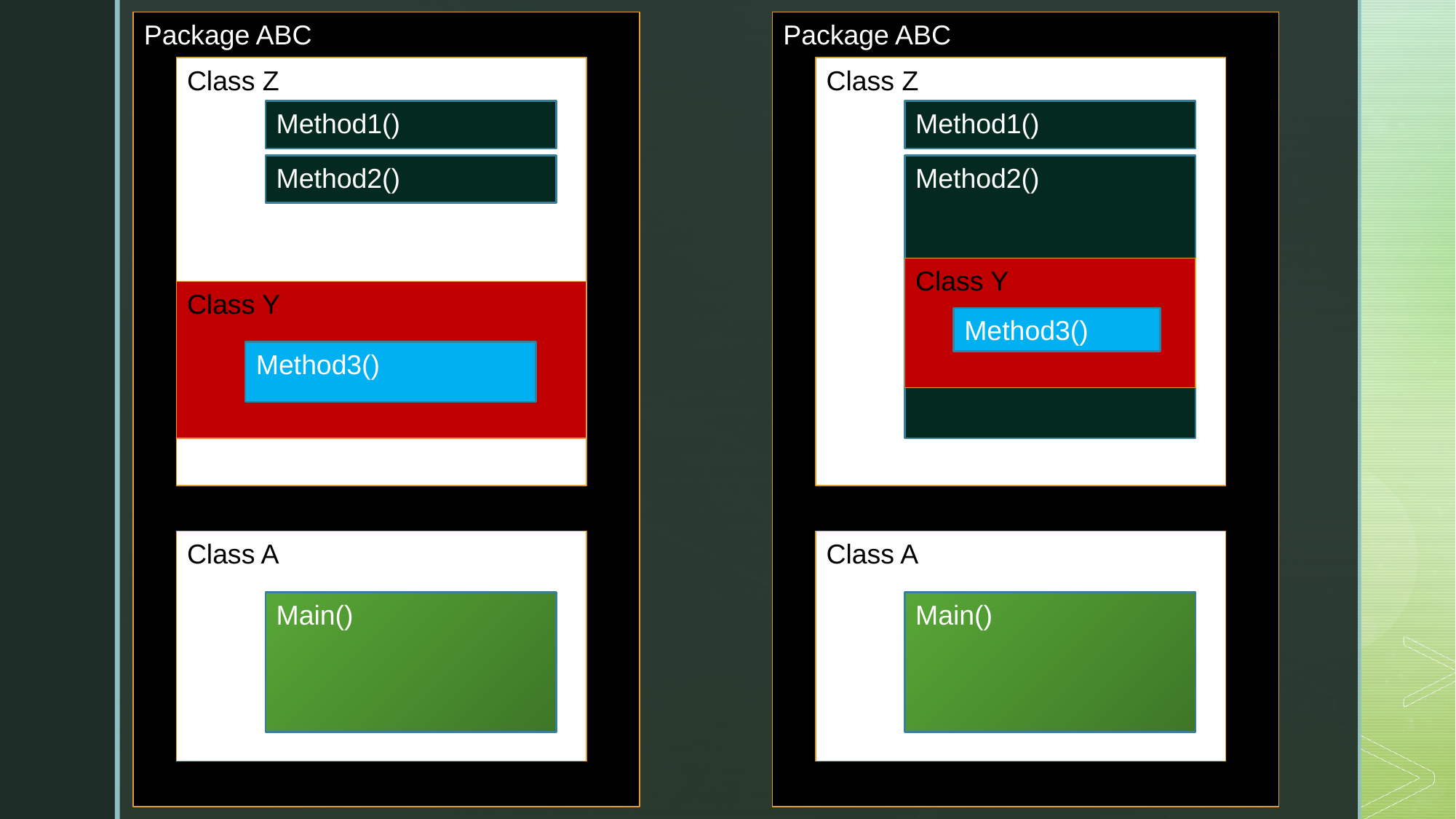

Package ABC
Package ABC
Class Z
Class Z
Method1()
Method1()
Method2()
Method2()
Class Y
Method3()
Class Y
Method3()
Class A
Main()
Class A
Main()